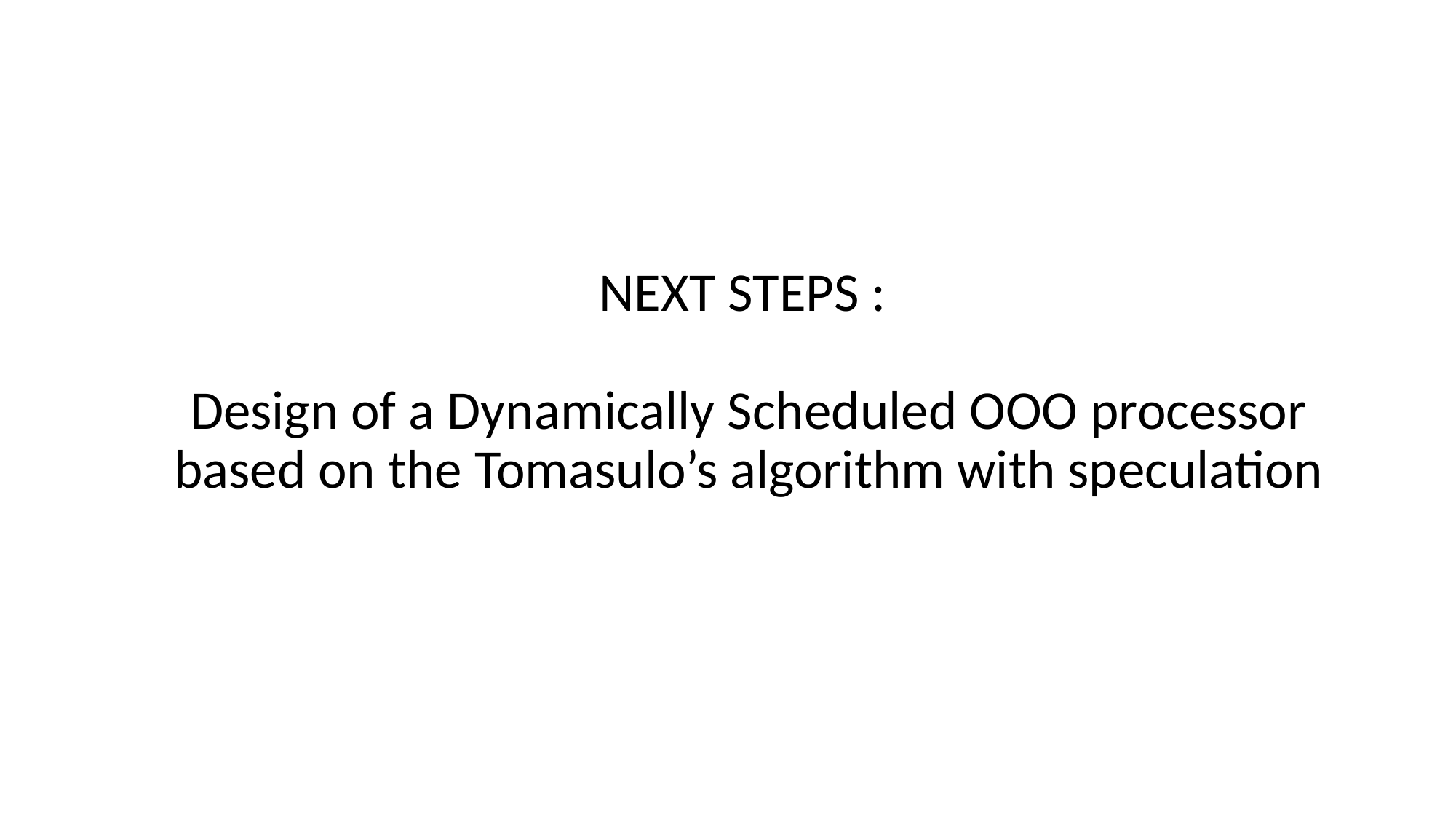

# NEXT STEPS : Design of a Dynamically Scheduled OOO processor based on the Tomasulo’s algorithm with speculation